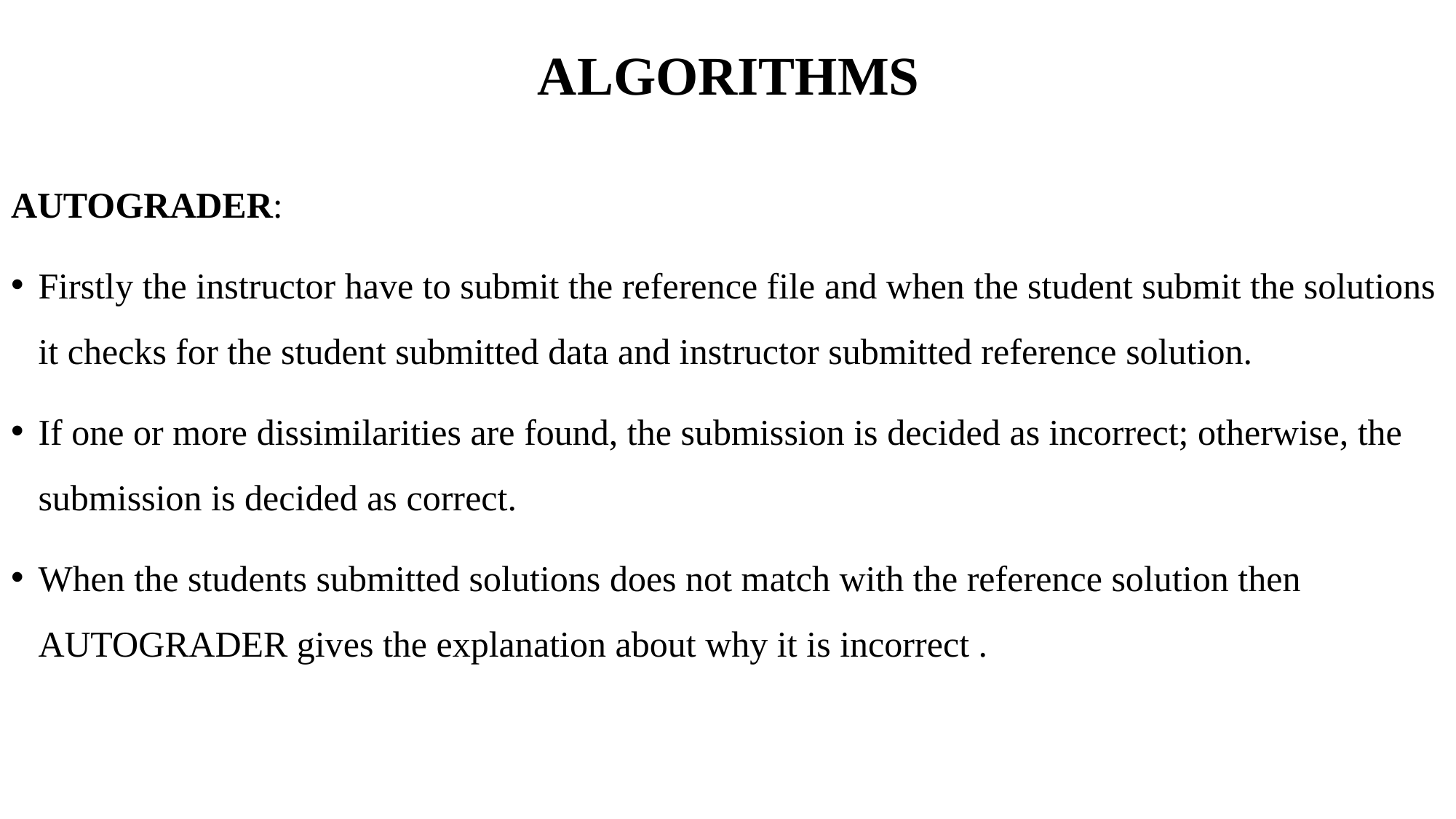

# ALGORITHMS
AUTOGRADER:
Firstly the instructor have to submit the reference file and when the student submit the solutions it checks for the student submitted data and instructor submitted reference solution.
If one or more dissimilarities are found, the submission is decided as incorrect; otherwise, the submission is decided as correct.
When the students submitted solutions does not match with the reference solution then AUTOGRADER gives the explanation about why it is incorrect .